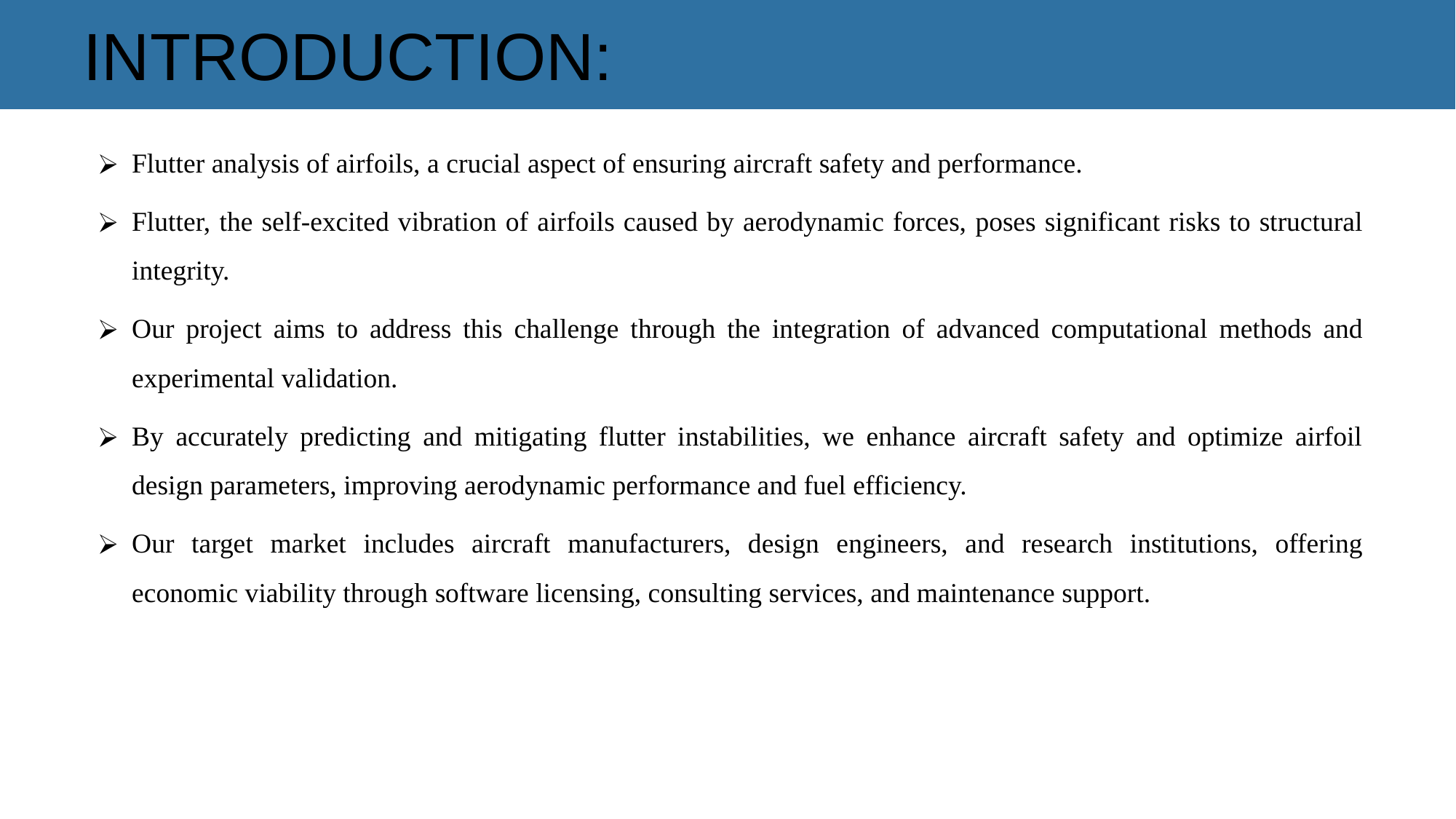

# INTRODUCTION:
Flutter analysis of airfoils, a crucial aspect of ensuring aircraft safety and performance.
Flutter, the self-excited vibration of airfoils caused by aerodynamic forces, poses significant risks to structural integrity.
Our project aims to address this challenge through the integration of advanced computational methods and experimental validation.
By accurately predicting and mitigating flutter instabilities, we enhance aircraft safety and optimize airfoil design parameters, improving aerodynamic performance and fuel efficiency.
Our target market includes aircraft manufacturers, design engineers, and research institutions, offering economic viability through software licensing, consulting services, and maintenance support.
4